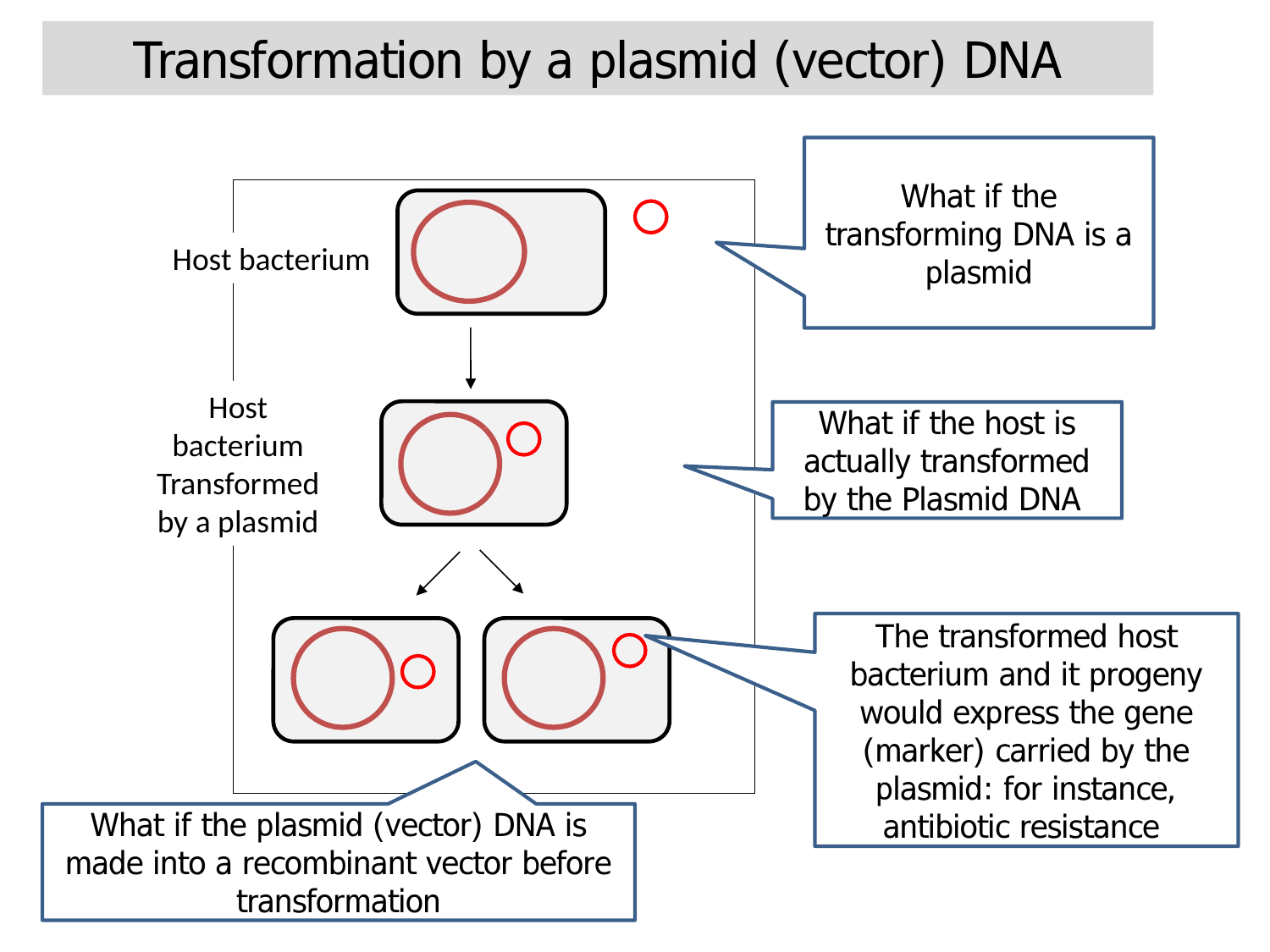

# Transformation by a plasmid (vector) DNA
What if the transforming DNA is a plasmid

Host bacterium

Host bacterium
Transformed by a plasmid

What if the host is actually transformed by the Plasmid DNA

The transformed host bacterium and it progeny would express the gene (marker) carried by the plasmid: for instance, antibiotic resistance

What if the plasmid (vector) DNA is made into a recombinant vector before transformation